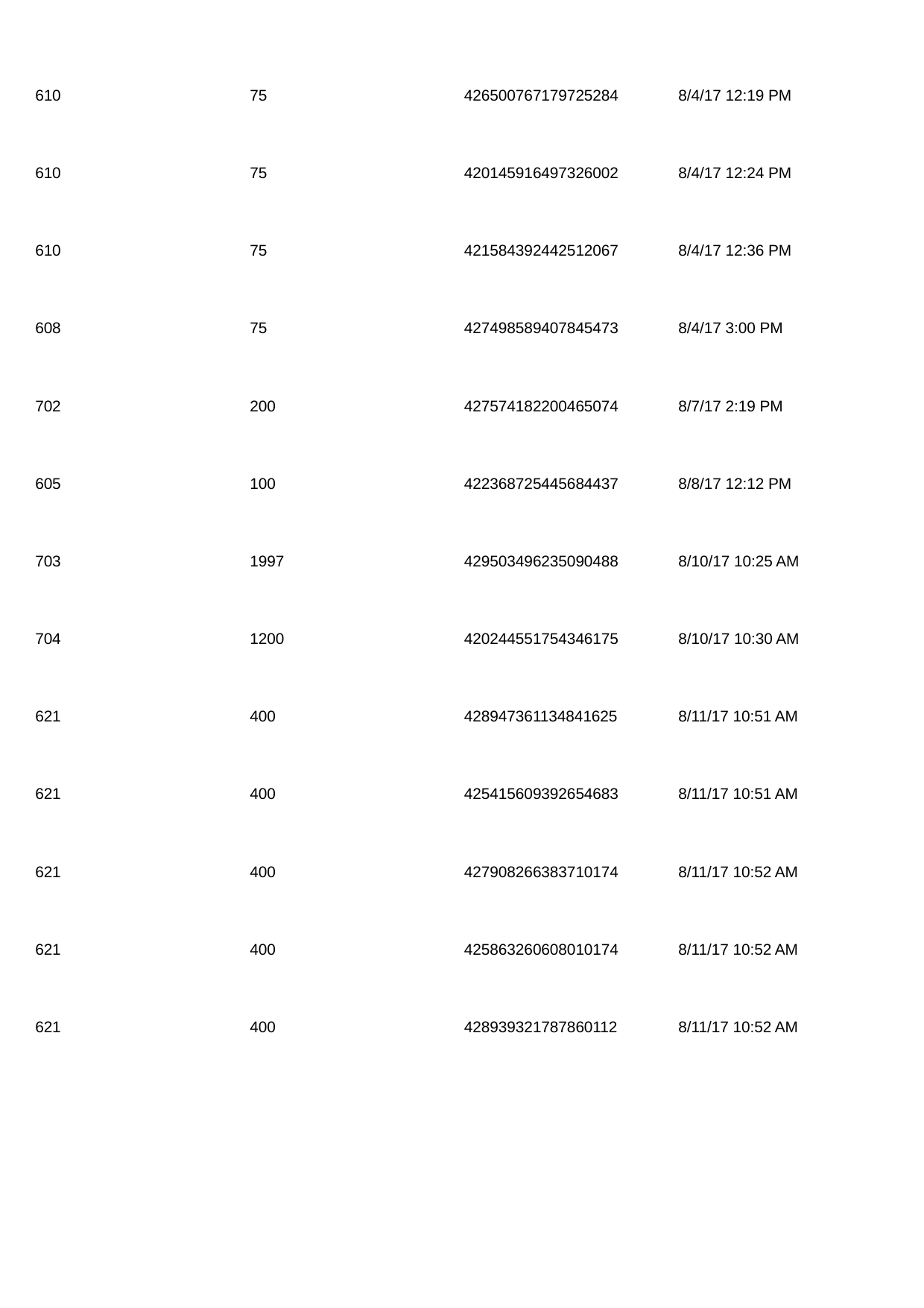

610
75
426500767179725284
8/4/17 12:19 PM
 610
75
420145916497326002
8/4/17 12:24 PM
 610
75
421584392442512067
8/4/17 12:36 PM
 608
75
427498589407845473
8/4/17 3:00 PM
 702
200
427574182200465074
8/7/17 2:19 PM
 605
100
422368725445684437
8/8/17 12:12 PM
 703
1997
429503496235090488
8/10/17 10:25 AM
 704
1200
420244551754346175
8/10/17 10:30 AM
 621
400
428947361134841625
8/11/17 10:51 AM
 621
400
425415609392654683
8/11/17 10:51 AM
 621
400
427908266383710174
8/11/17 10:52 AM
 621
400
425863260608010174
8/11/17 10:52 AM
 621
400
428939321787860112
8/11/17 10:52 AM